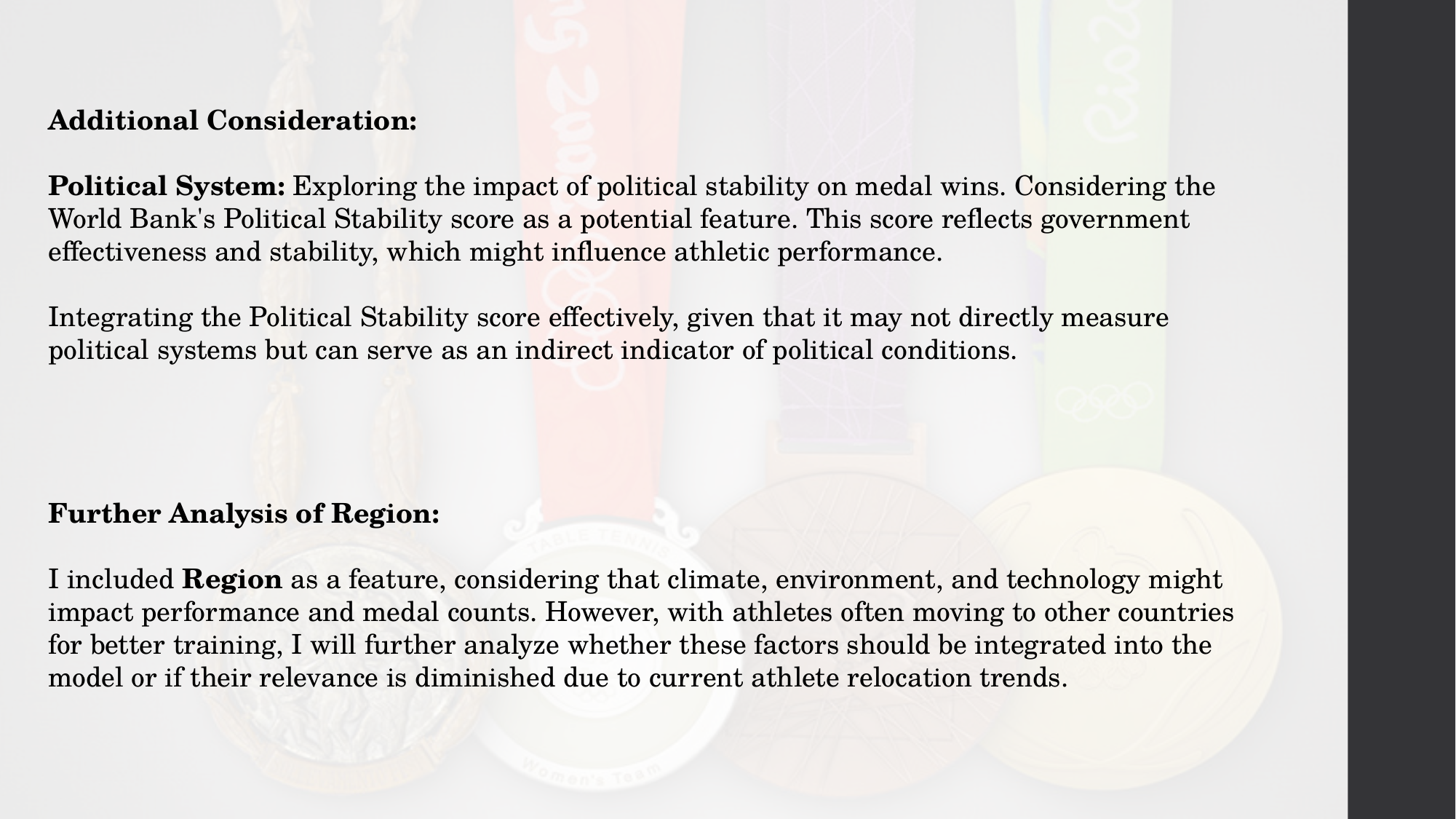

Additional Consideration:

Political System: Exploring the impact of political stability on medal wins. Considering the World Bank's Political Stability score as a potential feature. This score reflects government effectiveness and stability, which might influence athletic performance.

Integrating the Political Stability score effectively, given that it may not directly measure political systems but can serve as an indirect indicator of political conditions.

Further Analysis of Region:

I included Region as a feature, considering that climate, environment, and technology might impact performance and medal counts. However, with athletes often moving to other countries for better training, I will further analyze whether these factors should be integrated into the model or if their relevance is diminished due to current athlete relocation trends.